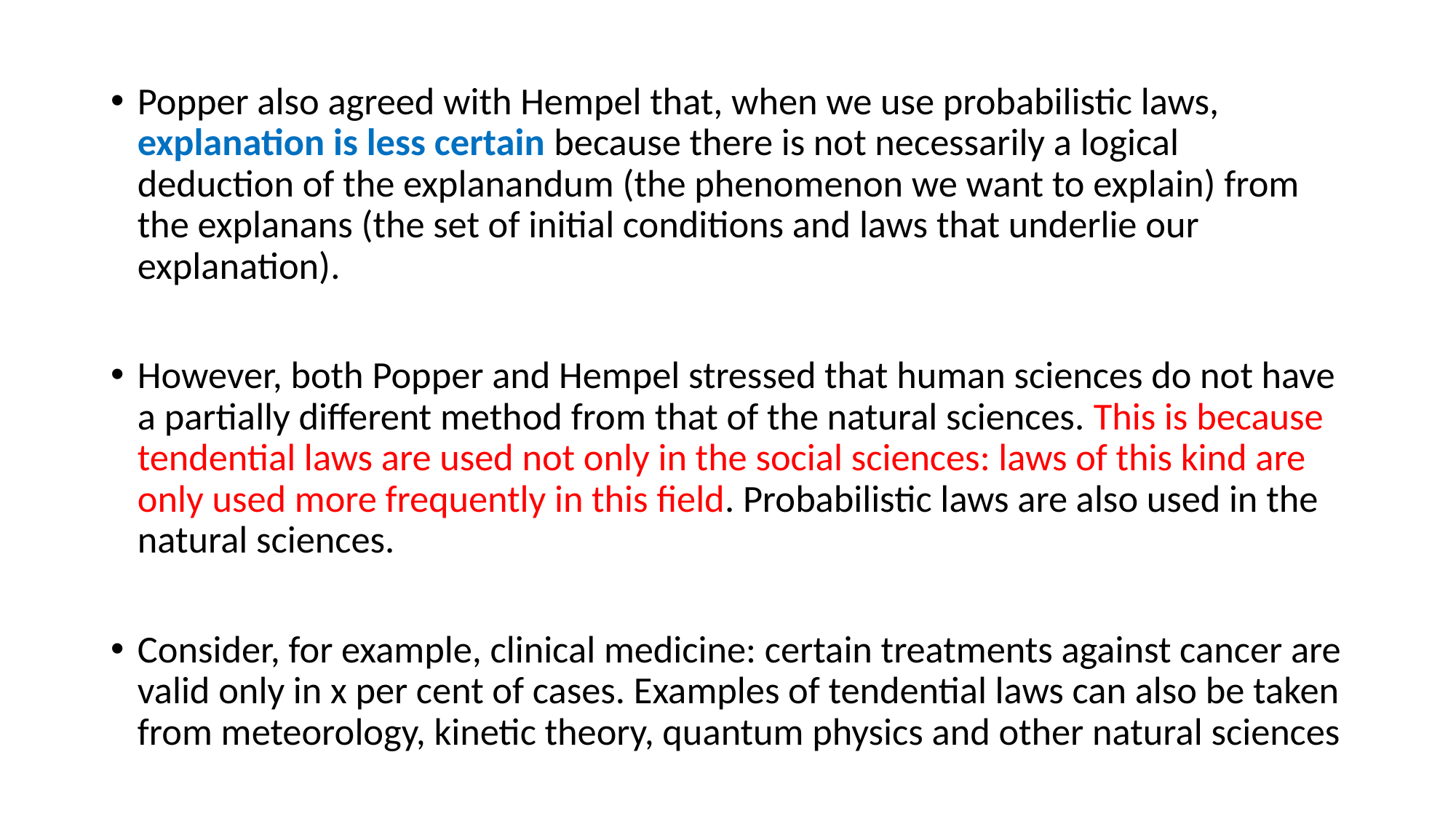

#
Popper also agreed with Hempel that, when we use probabilistic laws, explanation is less certain because there is not necessarily a logical deduction of the explanandum (the phenomenon we want to explain) from the explanans (the set of initial conditions and laws that underlie our explanation).

However, both Popper and Hempel stressed that human sciences do not have a partially different method from that of the natural sciences. This is because tendential laws are used not only in the social sciences: laws of this kind are only used more frequently in this field. Probabilistic laws are also used in the natural sciences.

Consider, for example, clinical medicine: certain treatments against cancer are valid only in x per cent of cases. Examples of tendential laws can also be taken from meteorology, kinetic theory, quantum physics and other natural sciences